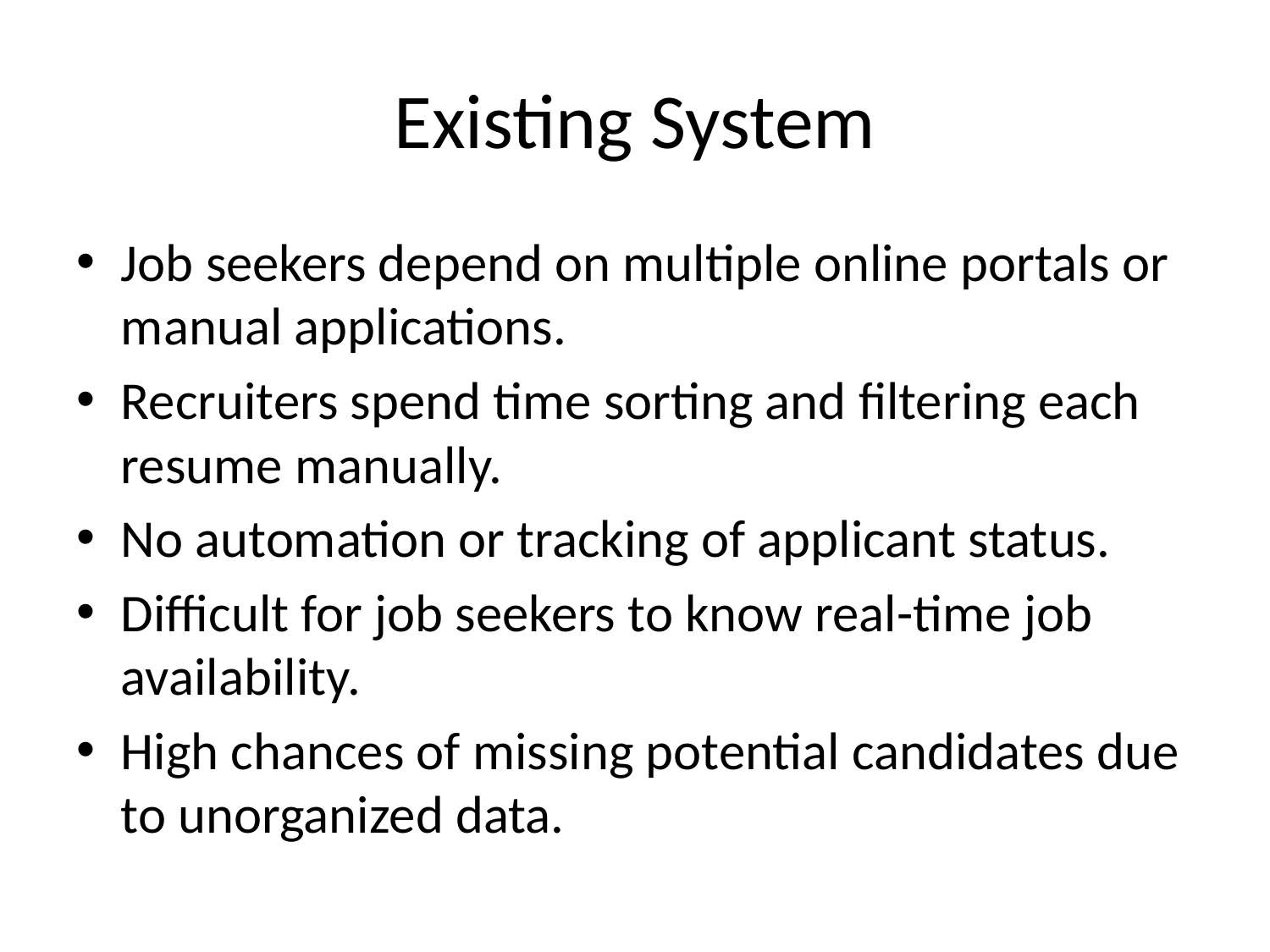

# Existing System
Job seekers depend on multiple online portals or manual applications.
Recruiters spend time sorting and filtering each resume manually.
No automation or tracking of applicant status.
Difficult for job seekers to know real-time job availability.
High chances of missing potential candidates due to unorganized data.